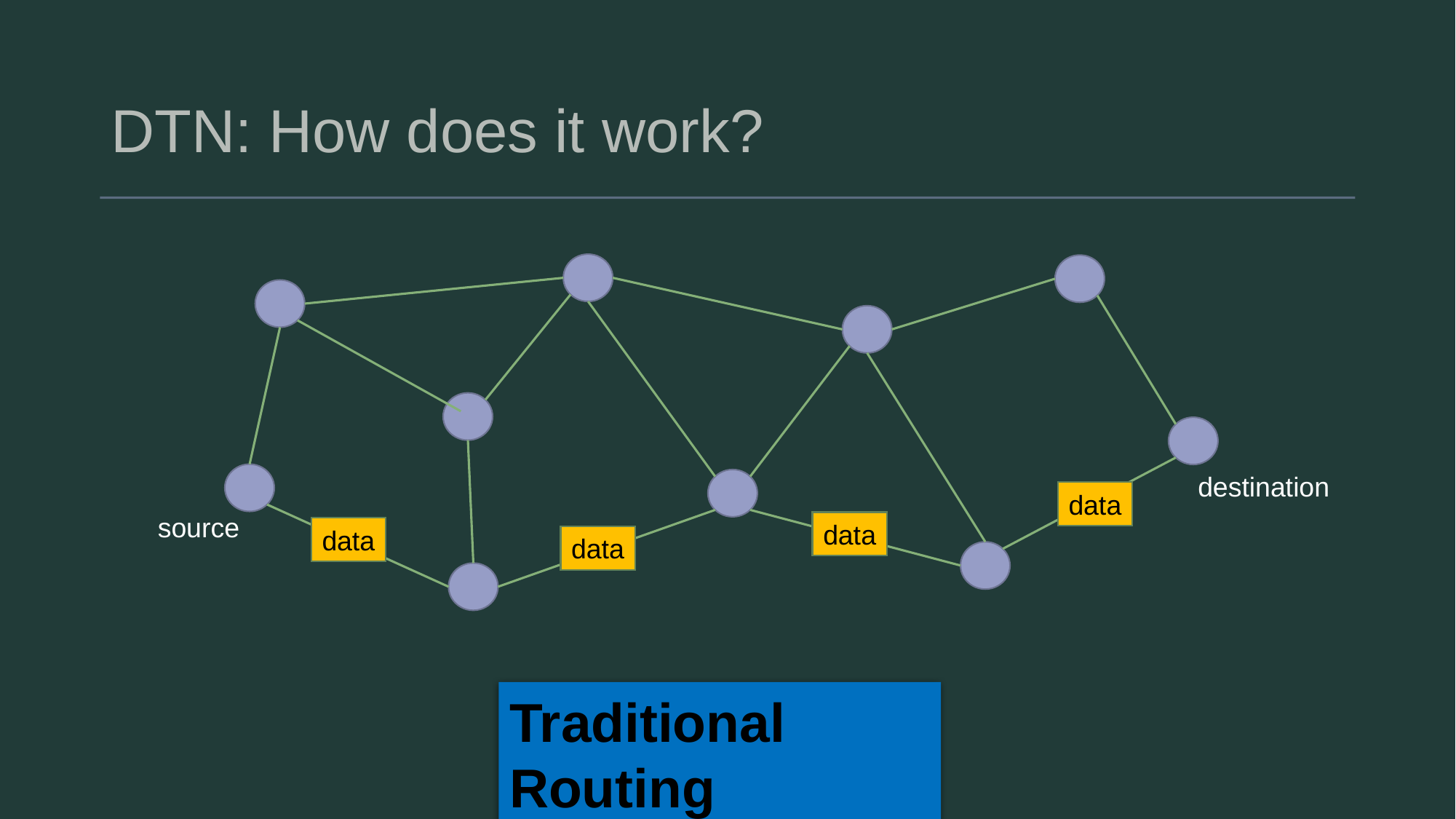

# DTN: How does it work?

destination

data
source
data
data
data

Traditional Routing